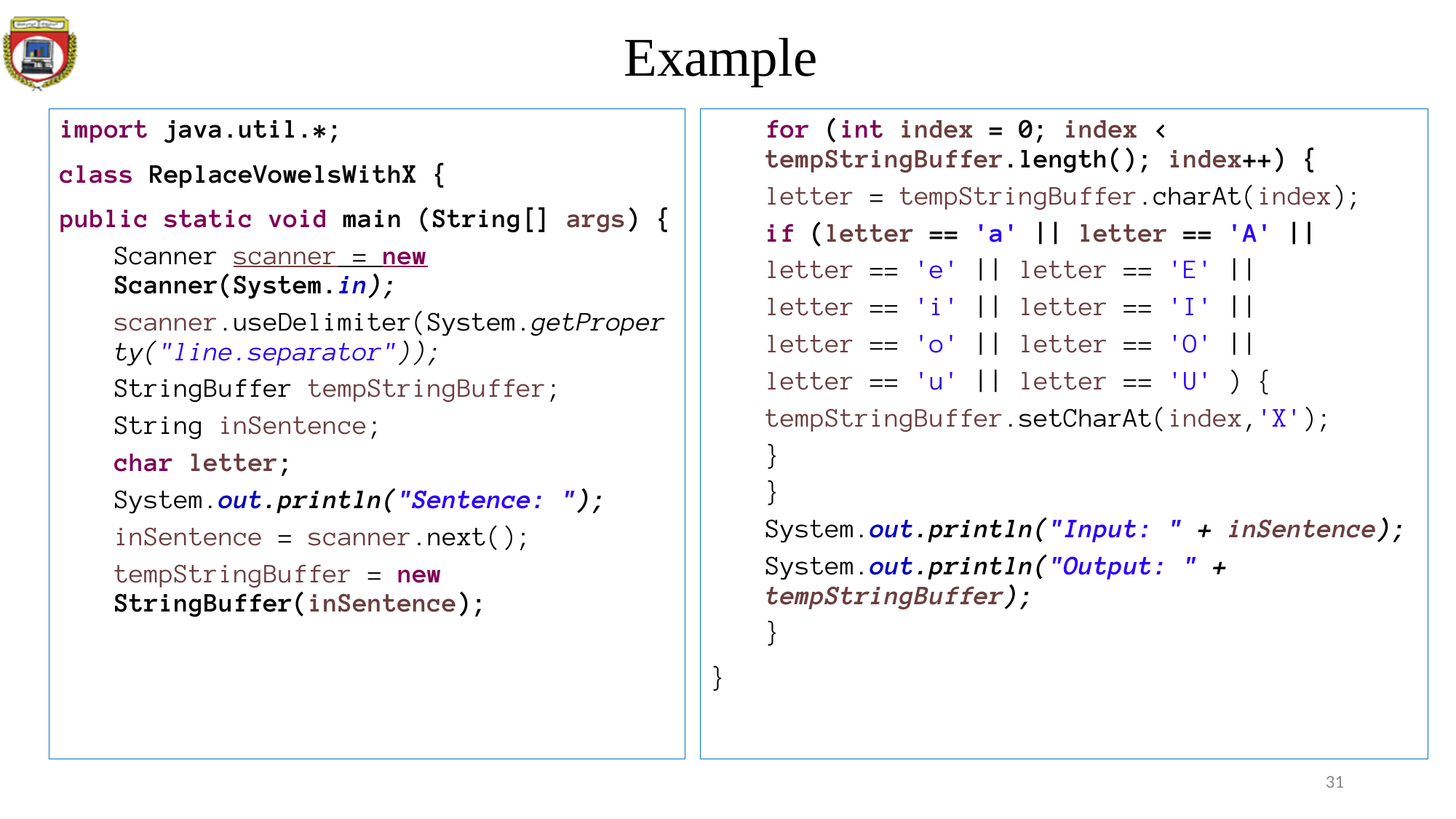

# Example
import java.util.*;
class ReplaceVowelsWithX {
public static void main (String[] args) {
Scanner scanner = new Scanner(System.in);
scanner.useDelimiter(System.getProperty("line.separator"));
StringBuffer tempStringBuffer;
String inSentence;
char letter;
System.out.println("Sentence: ");
inSentence = scanner.next();
tempStringBuffer = new StringBuffer(inSentence);
for (int index = 0; index < tempStringBuffer.length(); index++) {
letter = tempStringBuffer.charAt(index);
if (letter == 'a' || letter == 'A' ||
letter == 'e' || letter == 'E' ||
letter == 'i' || letter == 'I' ||
letter == 'o' || letter == 'O' ||
letter == 'u' || letter == 'U' ) {
tempStringBuffer.setCharAt(index,'X');
}
}
System.out.println("Input: " + inSentence);
System.out.println("Output: " + tempStringBuffer);
}
}
31